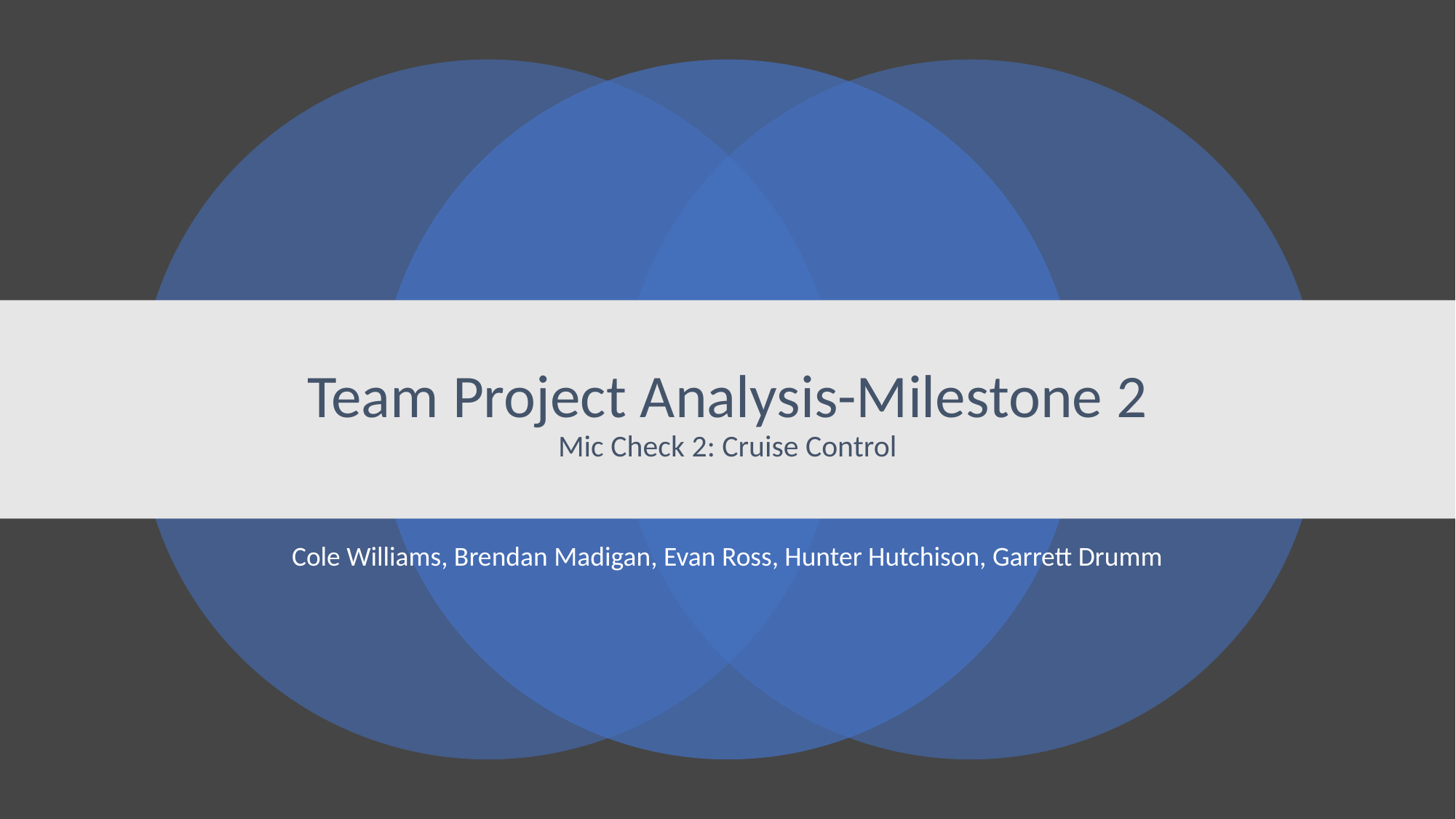

# Team Project Analysis-Milestone 2 Mic Check 2: Cruise Control
Cole Williams, Brendan Madigan, Evan Ross, Hunter Hutchison, Garrett Drumm